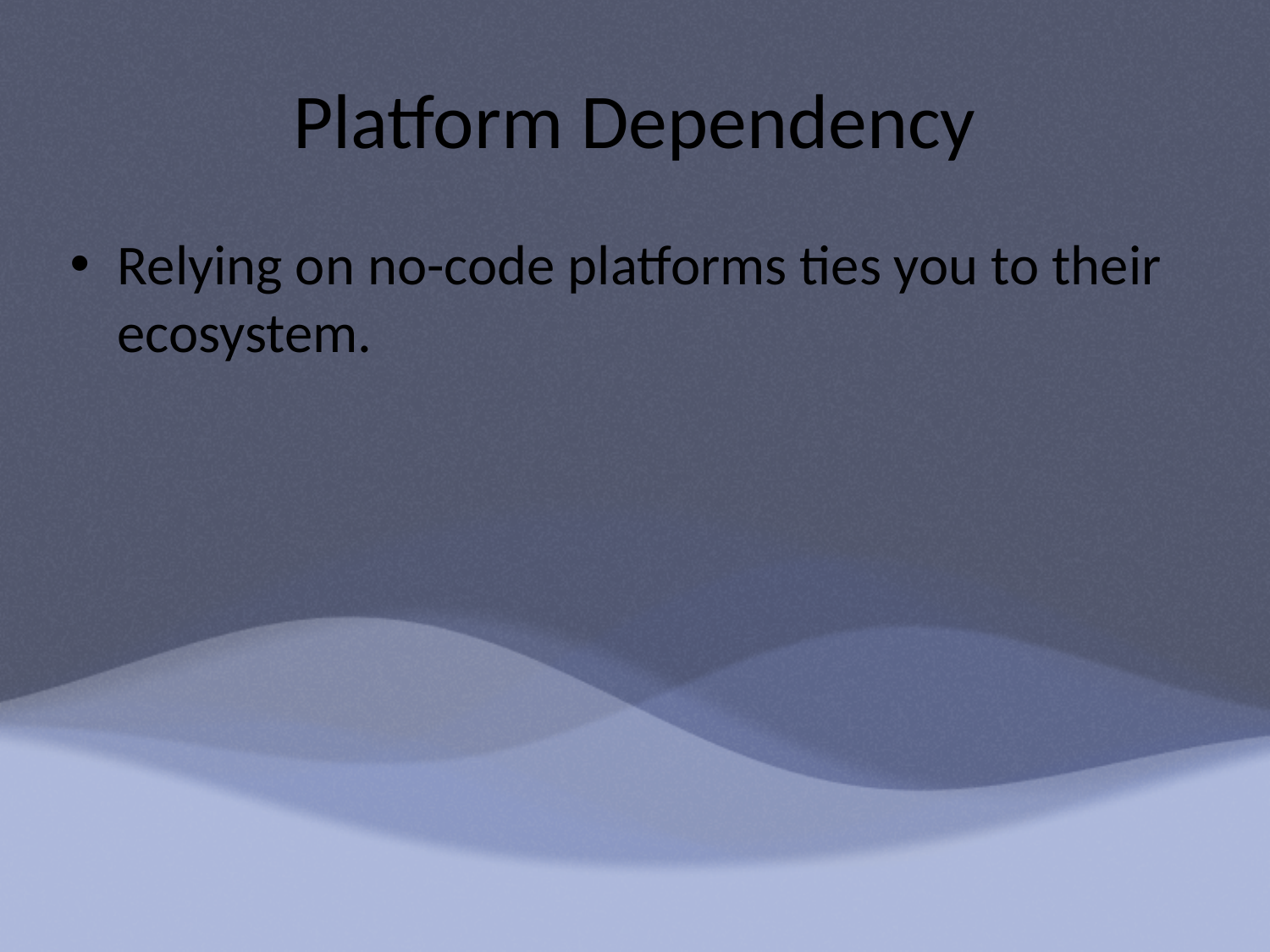

# Platform Dependency
Relying on no-code platforms ties you to their ecosystem.